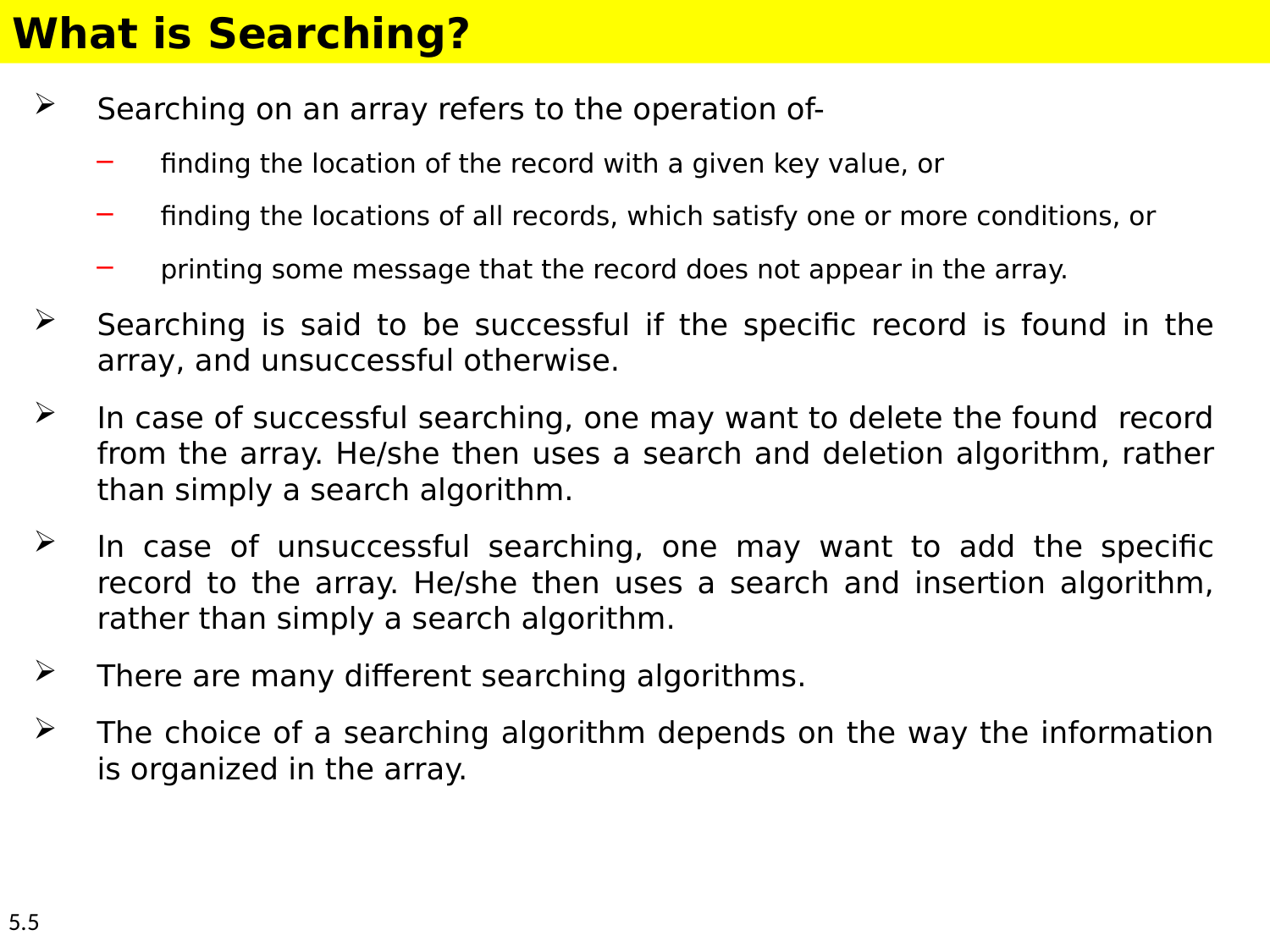

What is Searching?
Searching on an array refers to the operation of-
finding the location of the record with a given key value, or
finding the locations of all records, which satisfy one or more conditions, or
printing some message that the record does not appear in the array.
Searching is said to be successful if the specific record is found in the array, and unsuccessful otherwise.
In case of successful searching, one may want to delete the found  record from the array. He/she then uses a search and deletion algorithm, rather than simply a search algorithm.
In case of unsuccessful searching, one may want to add the specific record to the array. He/she then uses a search and insertion algorithm, rather than simply a search algorithm.
There are many different searching algorithms.
The choice of a searching algorithm depends on the way the information is organized in the array.

5.5